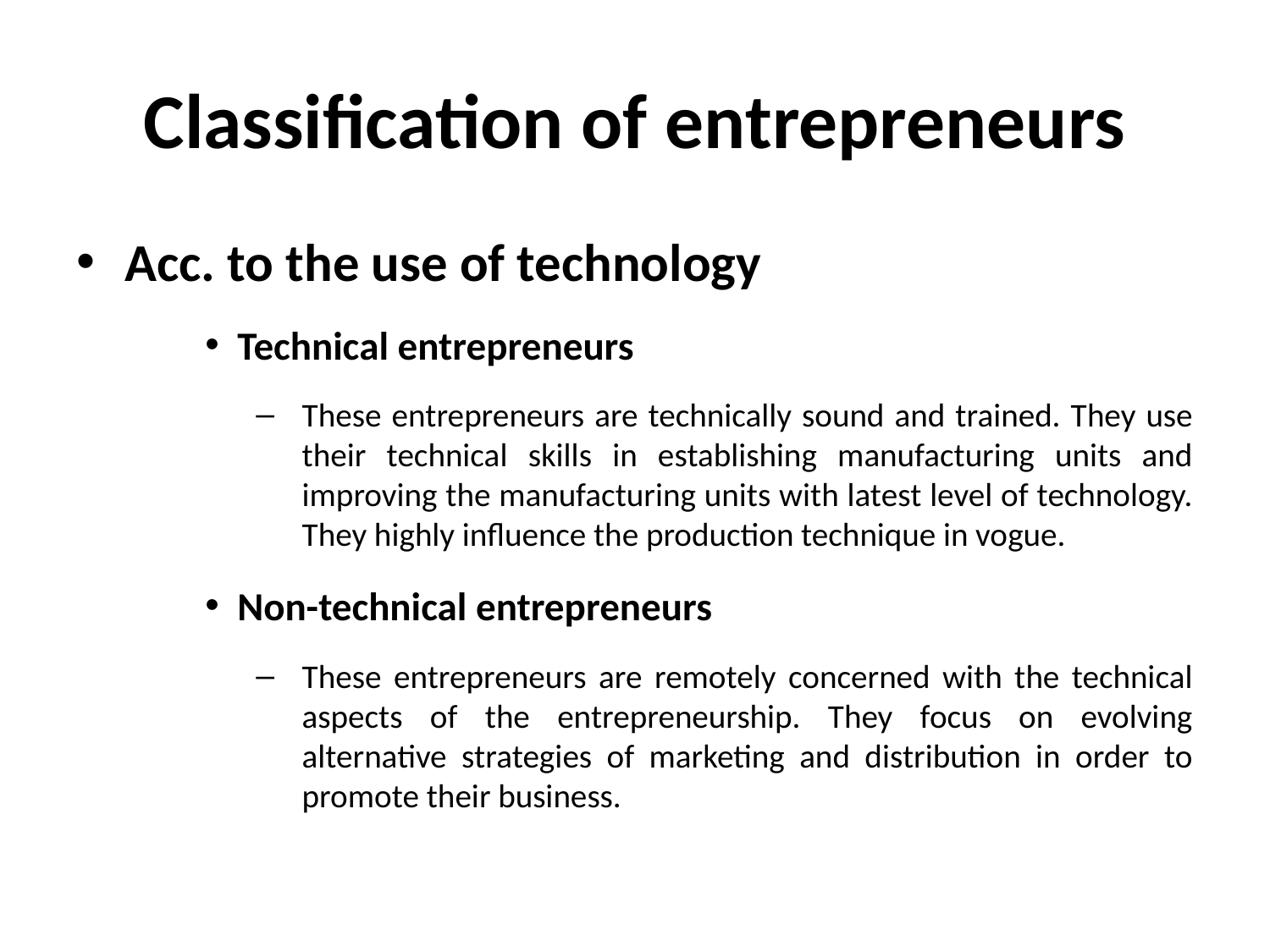

# Classification of entrepreneurs
Acc. to the use of technology
Technical entrepreneurs
These entrepreneurs are technically sound and trained. They use their technical skills in establishing manufacturing units and improving the manufacturing units with latest level of technology. They highly influence the production technique in vogue.
Non-technical entrepreneurs
These entrepreneurs are remotely concerned with the technical aspects of the entrepreneurship. They focus on evolving alternative strategies of marketing and distribution in order to promote their business.